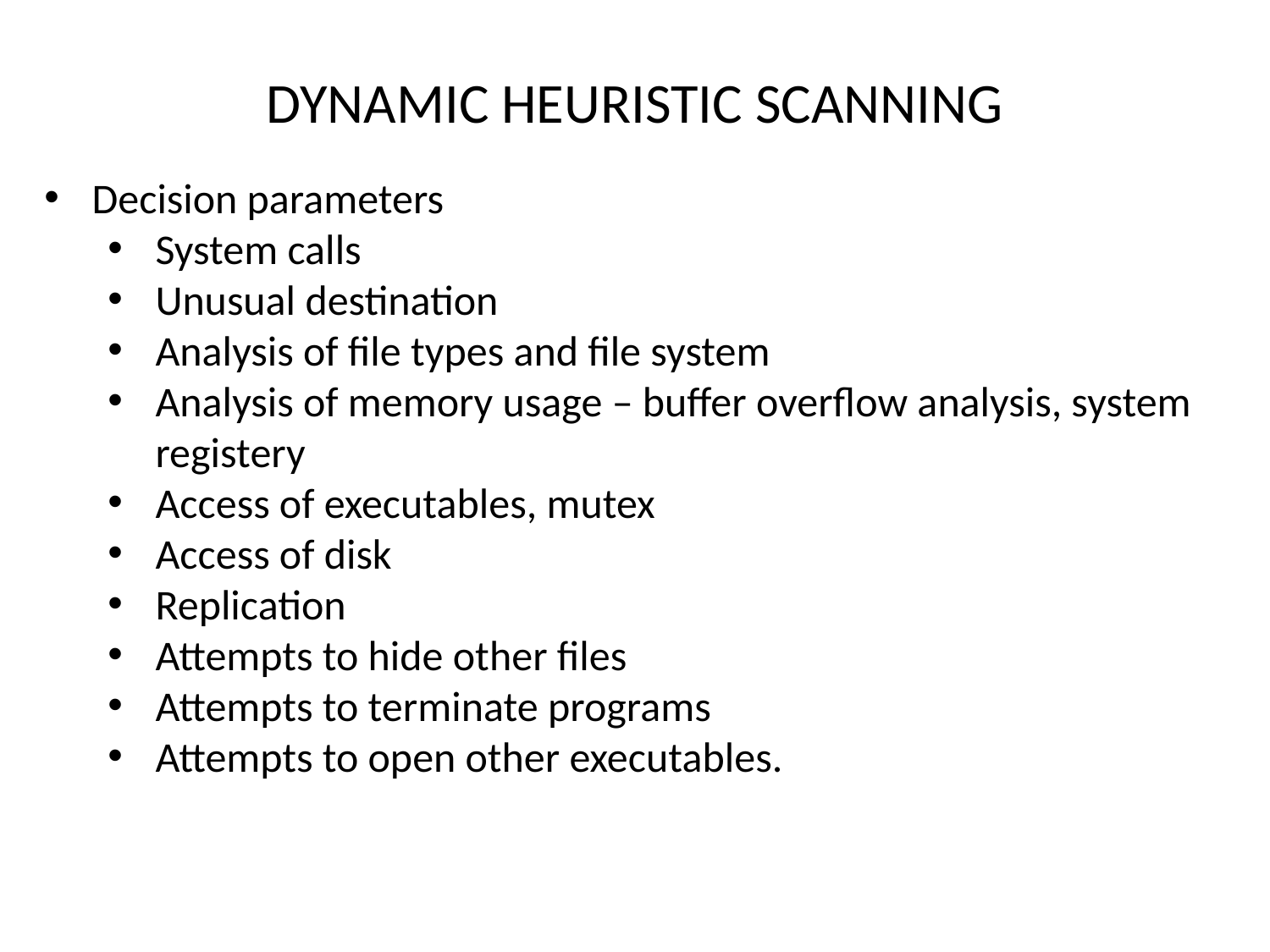

# DYNAMIC HEURISTIC SCANNING

Decision parameters
System calls
Unusual destination
Analysis of file types and file system
Analysis of memory usage – buffer overflow analysis, system registery
Access of executables, mutex
Access of disk
Replication
Attempts to hide other files
Attempts to terminate programs
Attempts to open other executables.